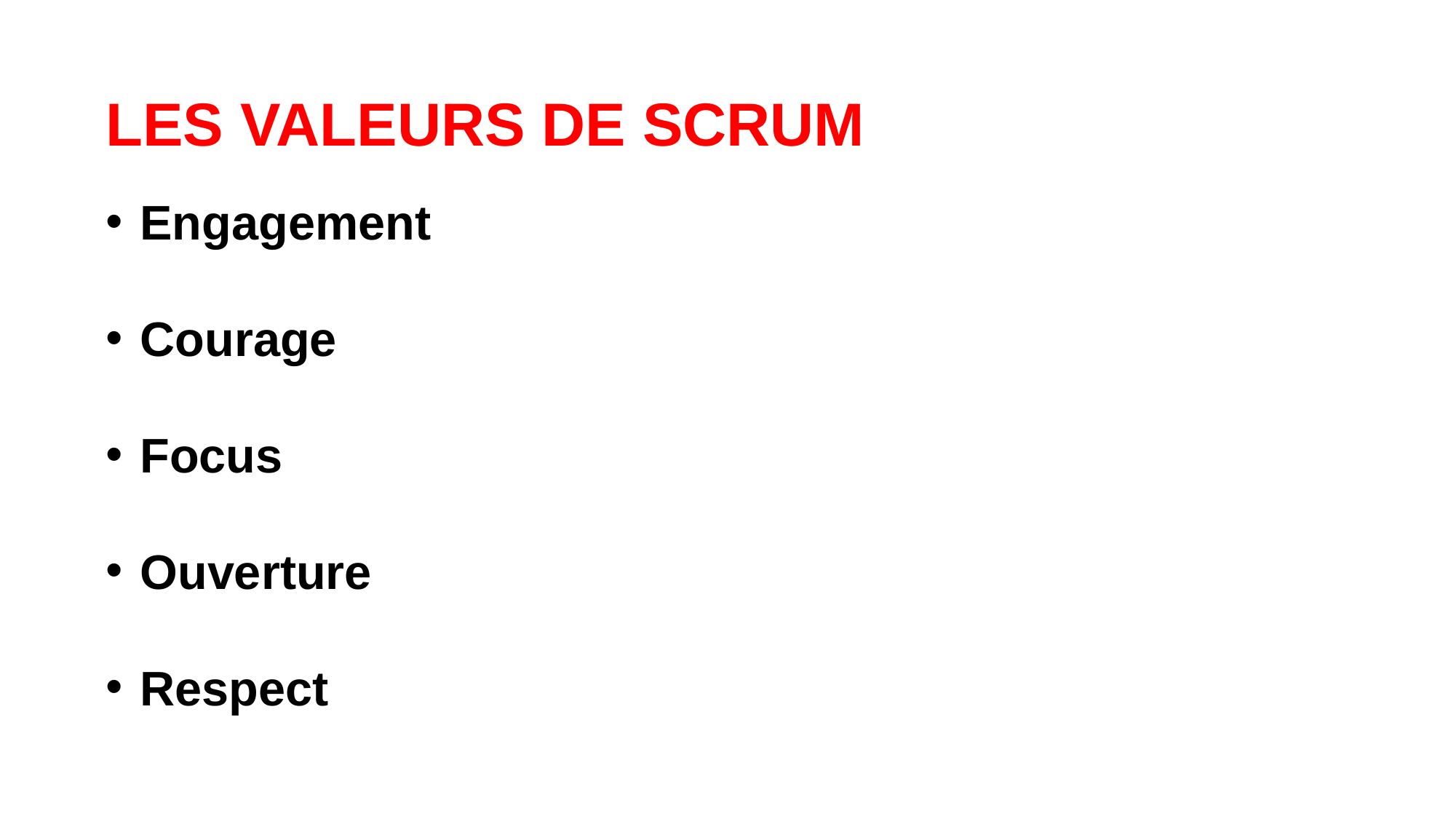

LES VALEURS DE SCRUM
Engagement

Courage

Focus

Ouverture

Respect